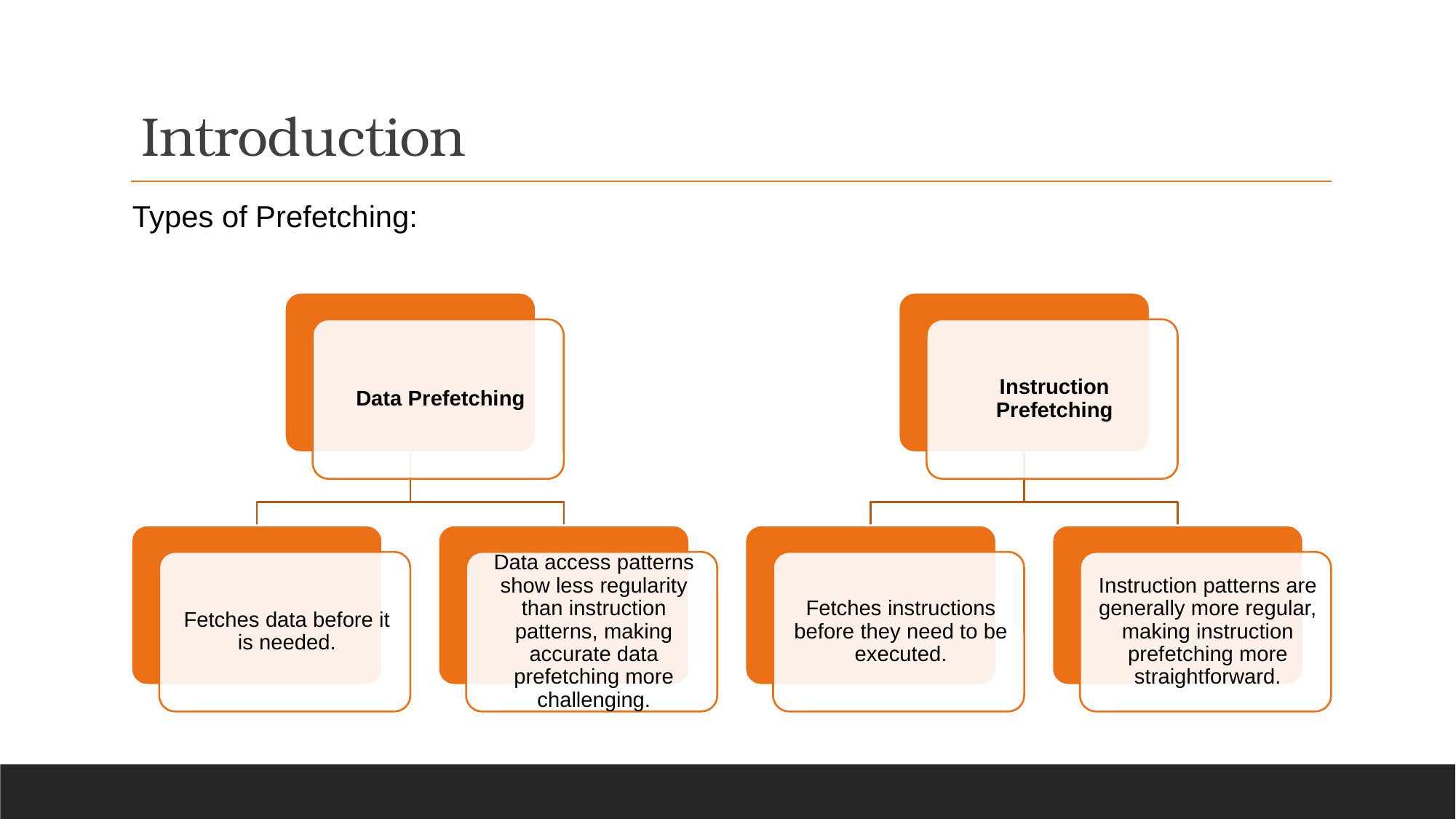

Introduction
Types of Prefetching:
Data Prefetching
Fetches data before it is needed.
Data access patterns show less regularity than instruction patterns, making accurate data prefetching more challenging.
Instruction Prefetching
Fetches instructions before they need to be executed.
Instruction patterns are generally more regular, making instruction prefetching more straightforward.